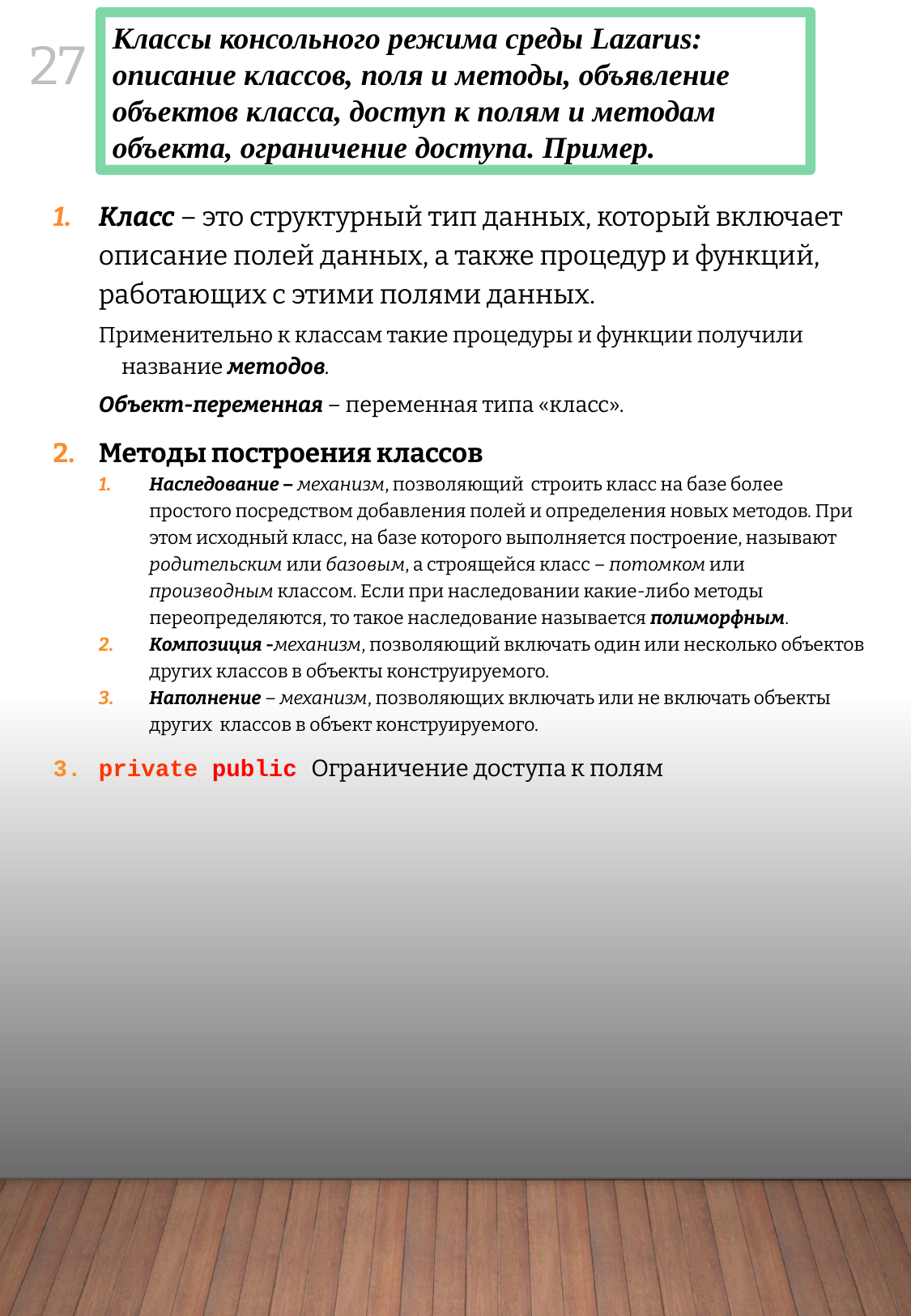

Классы консольного режима среды Lazarus: описание классов, поля и методы, объявление объектов класса, доступ к полям и методам объекта, ограничение доступа. Пример.
27
Класс – это структурный тип данных, который включает описание полей данных, а также процедур и функций, работающих с этими полями данных.
Применительно к классам такие процедуры и функции получили название методов.
Объект-переменная – переменная типа «класс».
Методы построения классов
Наследование – механизм, позволяющий  строить класс на базе более простого посредством добавления полей и определения новых методов. При этом исходный класс, на базе которого выполняется построение, называют родительским или базовым, а строящейся класс – потомком или производным классом. Если при наследовании какие-либо методы переопределяются, то такое наследование называется полиморфным.
Композиция -механизм, позволяющий включать один или несколько объектов других классов в объекты конструируемого.
Наполнение – механизм, позволяющих включать или не включать объекты других  классов в объект конструируемого.
private public Ограничение доступа к полям